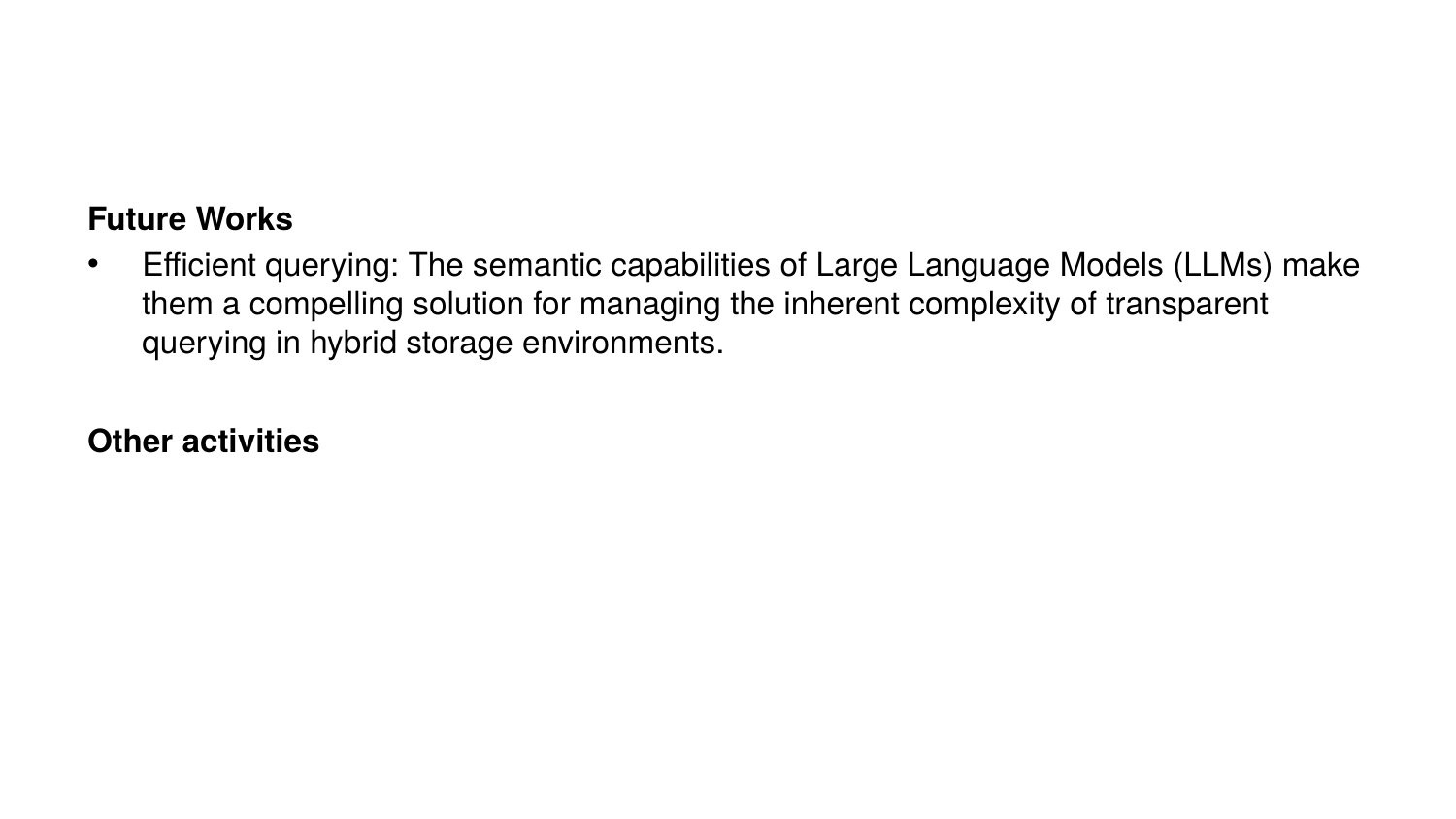

Future Works
Efficient querying: The semantic capabilities of Large Language Models (LLMs) make them a compelling solution for managing the inherent complexity of transparent querying in hybrid storage environments.
Other activities